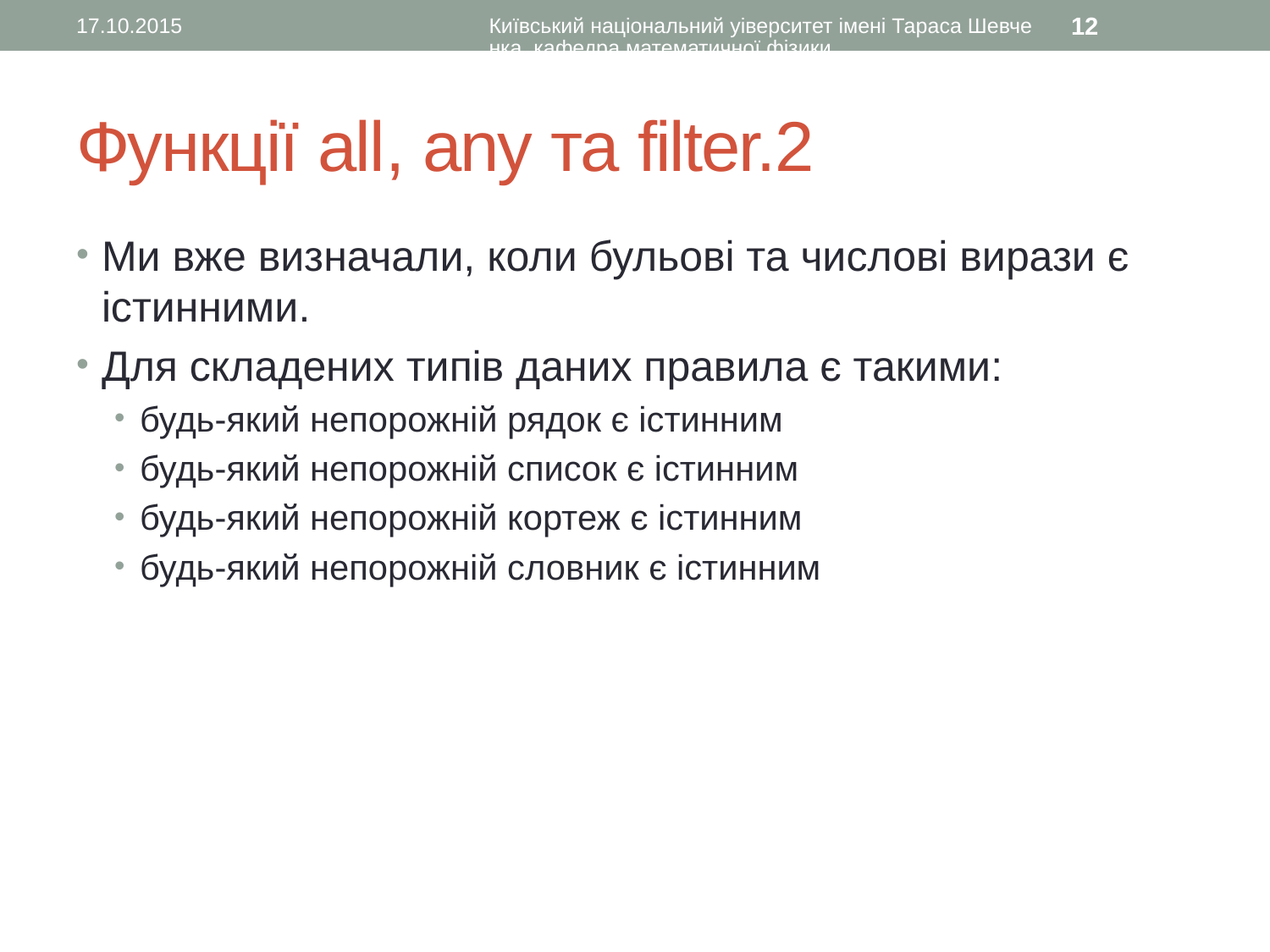

17.10.2015
Київський національний уіверситет імені Тараса Шевченка, кафедра математичної фізики
12
# Функції all, any та filter.2
Ми вже визначали, коли бульові та числові вирази є істинними.
Для складених типів даних правила є такими:
будь-який непорожній рядок є істинним
будь-який непорожній список є істинним
будь-який непорожній кортеж є істинним
будь-який непорожній словник є істинним